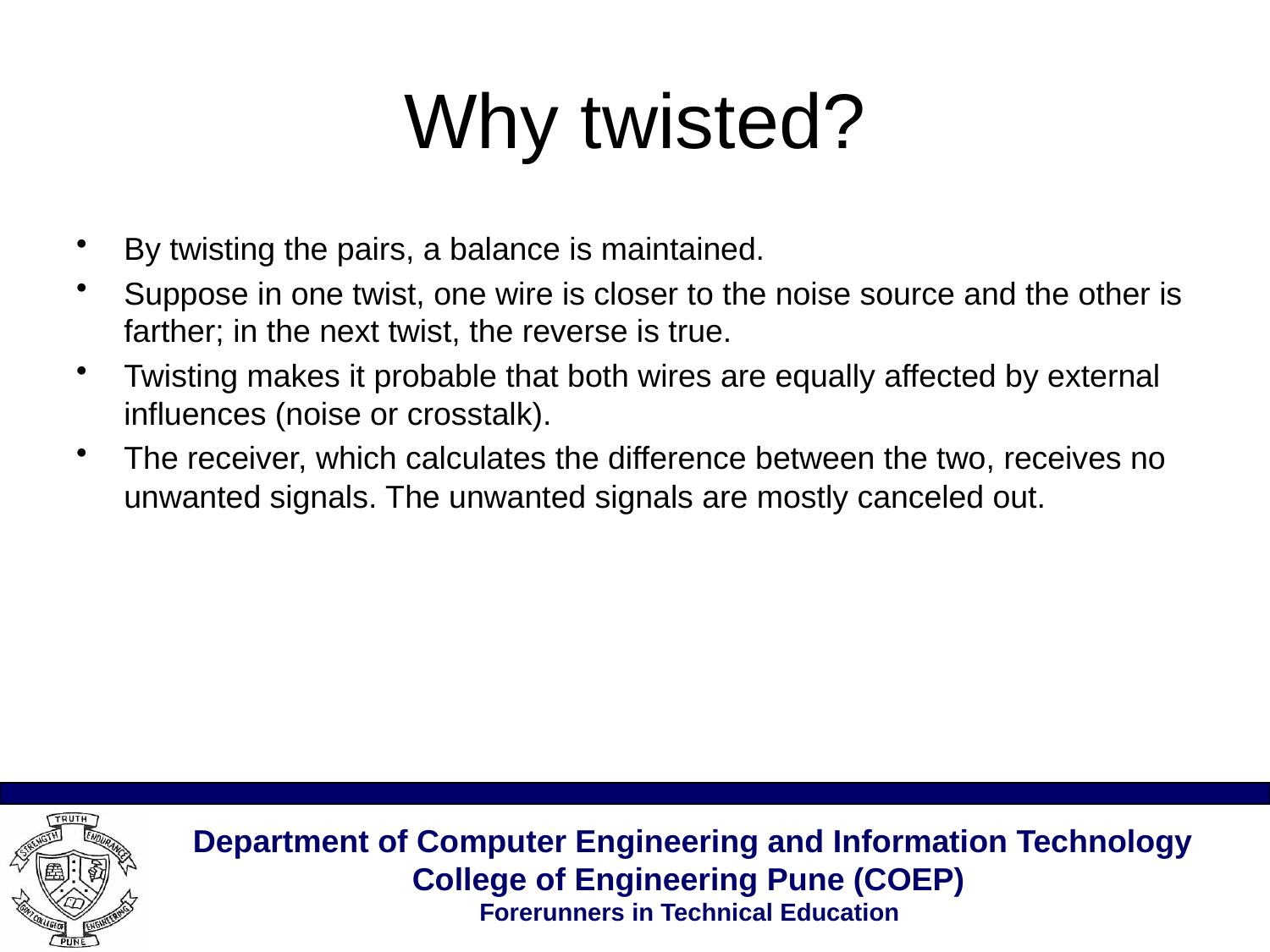

# Why twisted?
By twisting the pairs, a balance is maintained.
Suppose in one twist, one wire is closer to the noise source and the other is farther; in the next twist, the reverse is true.
Twisting makes it probable that both wires are equally affected by external influences (noise or crosstalk).
The receiver, which calculates the difference between the two, receives no unwanted signals. The unwanted signals are mostly canceled out.